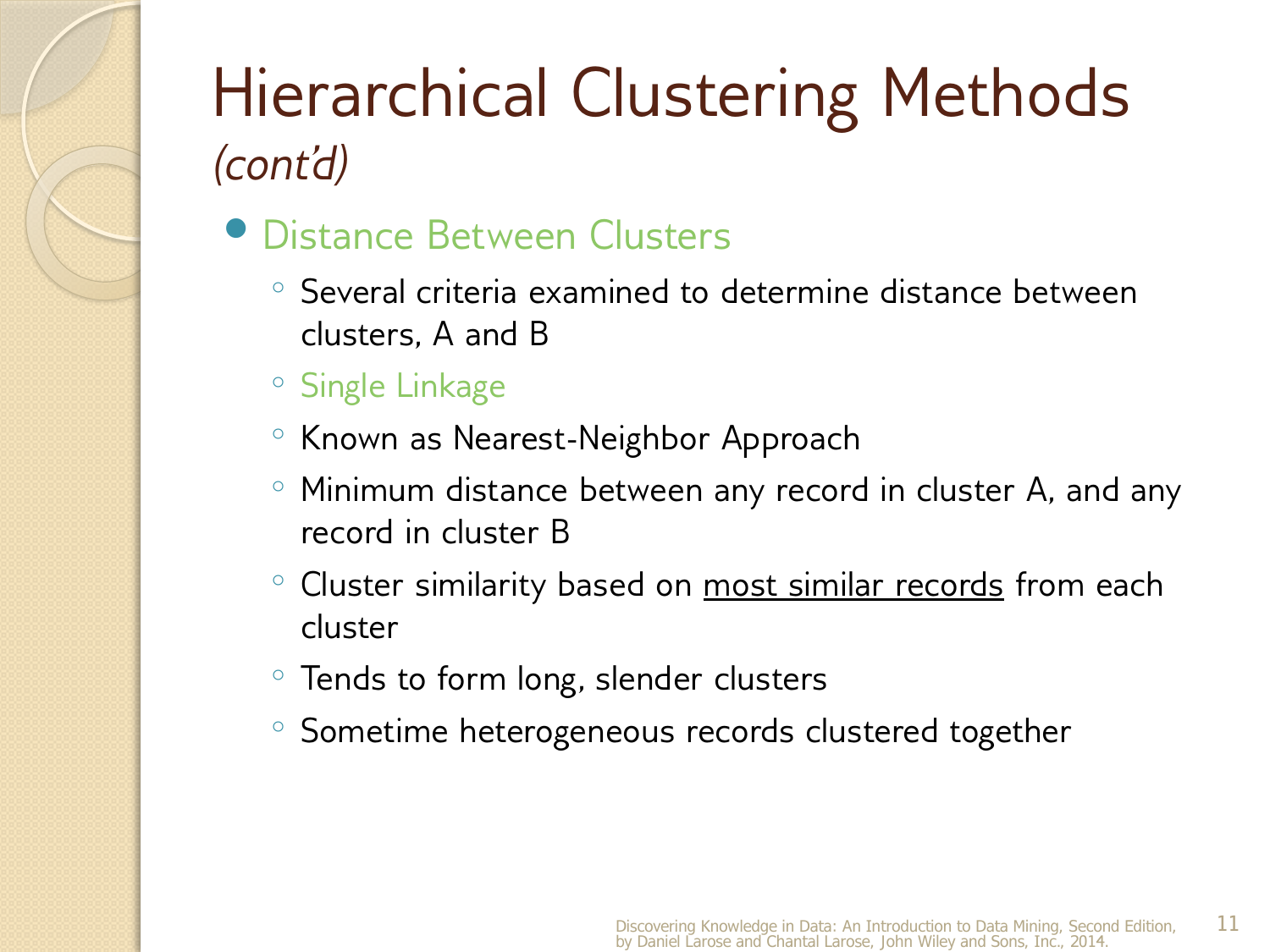

# Hierarchical Clustering Methods (cont’d)
Distance Between Clusters
Several criteria examined to determine distance between clusters, A and B
Single Linkage
Known as Nearest-Neighbor Approach
Minimum distance between any record in cluster A, and any record in cluster B
Cluster similarity based on most similar records from each cluster
Tends to form long, slender clusters
Sometime heterogeneous records clustered together

Discovering Knowledge in Data: An Introduction to Data Mining, Second Edition, by Daniel Larose and Chantal Larose, John Wiley and Sons, Inc., 2014.
11